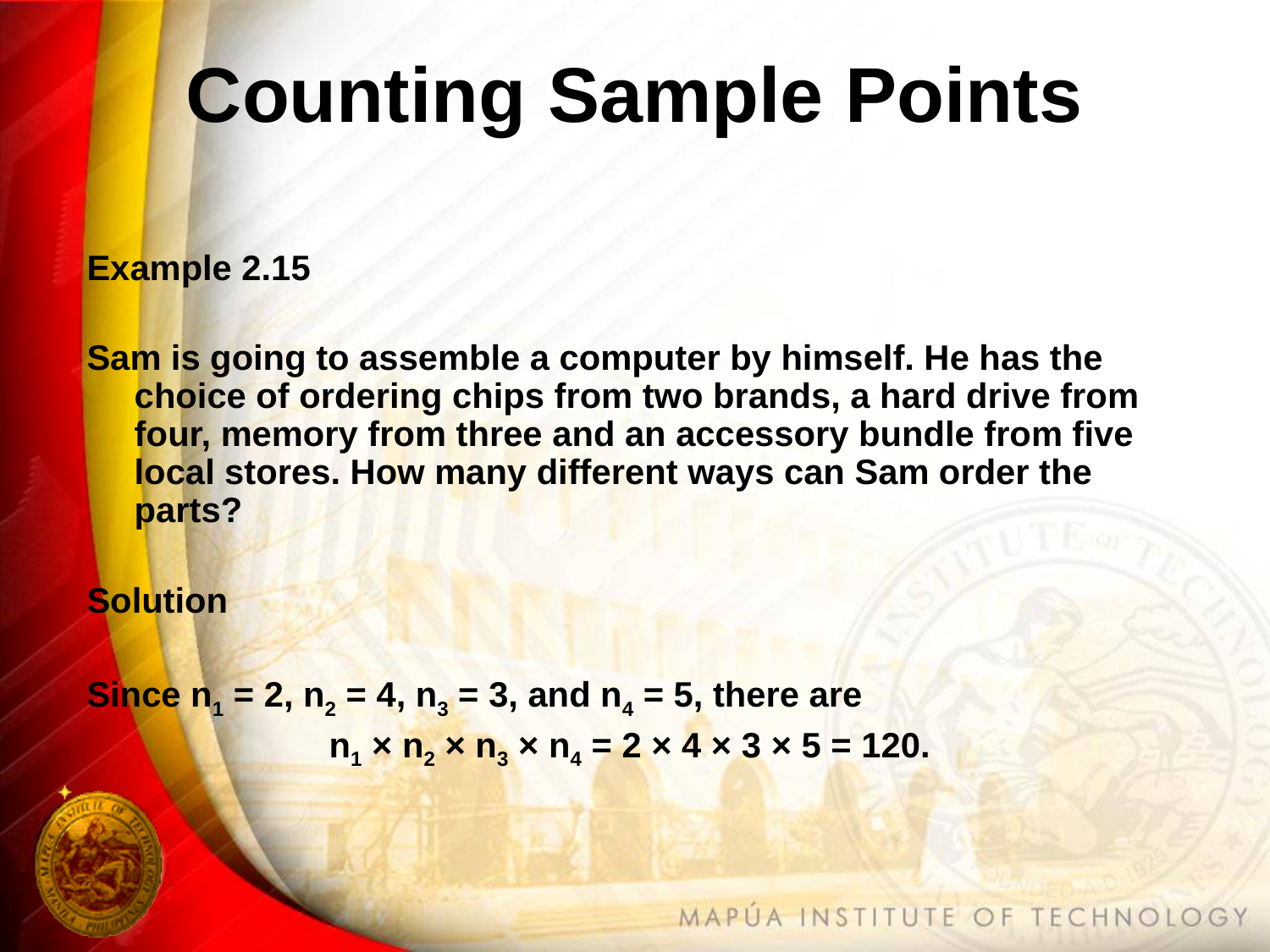

# Counting Sample Points
Example 2.15

Sam is going to assemble a computer by himself. He has the choice of ordering chips from two brands, a hard drive from four, memory from three and an accessory bundle from five local stores. How many different ways can Sam order the parts?

Solution

Since n1 = 2, n2 = 4, n3 = 3, and n4 = 5, there are
n1 × n2 × n3 × n4 = 2 × 4 × 3 × 5 = 120.